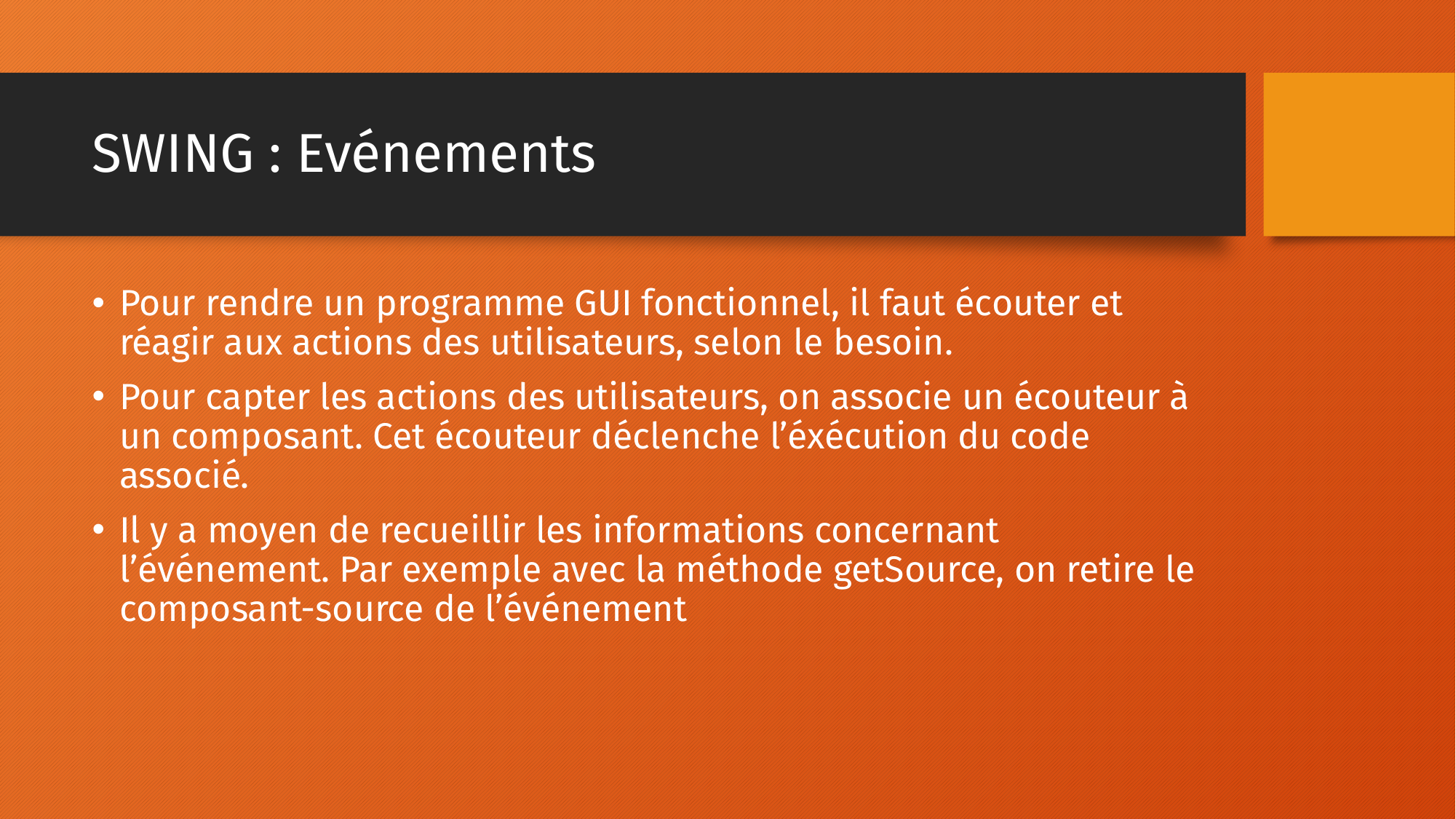

# SWING : Evénements
Pour rendre un programme GUI fonctionnel, il faut écouter et réagir aux actions des utilisateurs, selon le besoin.
Pour capter les actions des utilisateurs, on associe un écouteur à un composant. Cet écouteur déclenche l’éxécution du code associé.
Il y a moyen de recueillir les informations concernant l’événement. Par exemple avec la méthode getSource, on retire le composant-source de l’événement